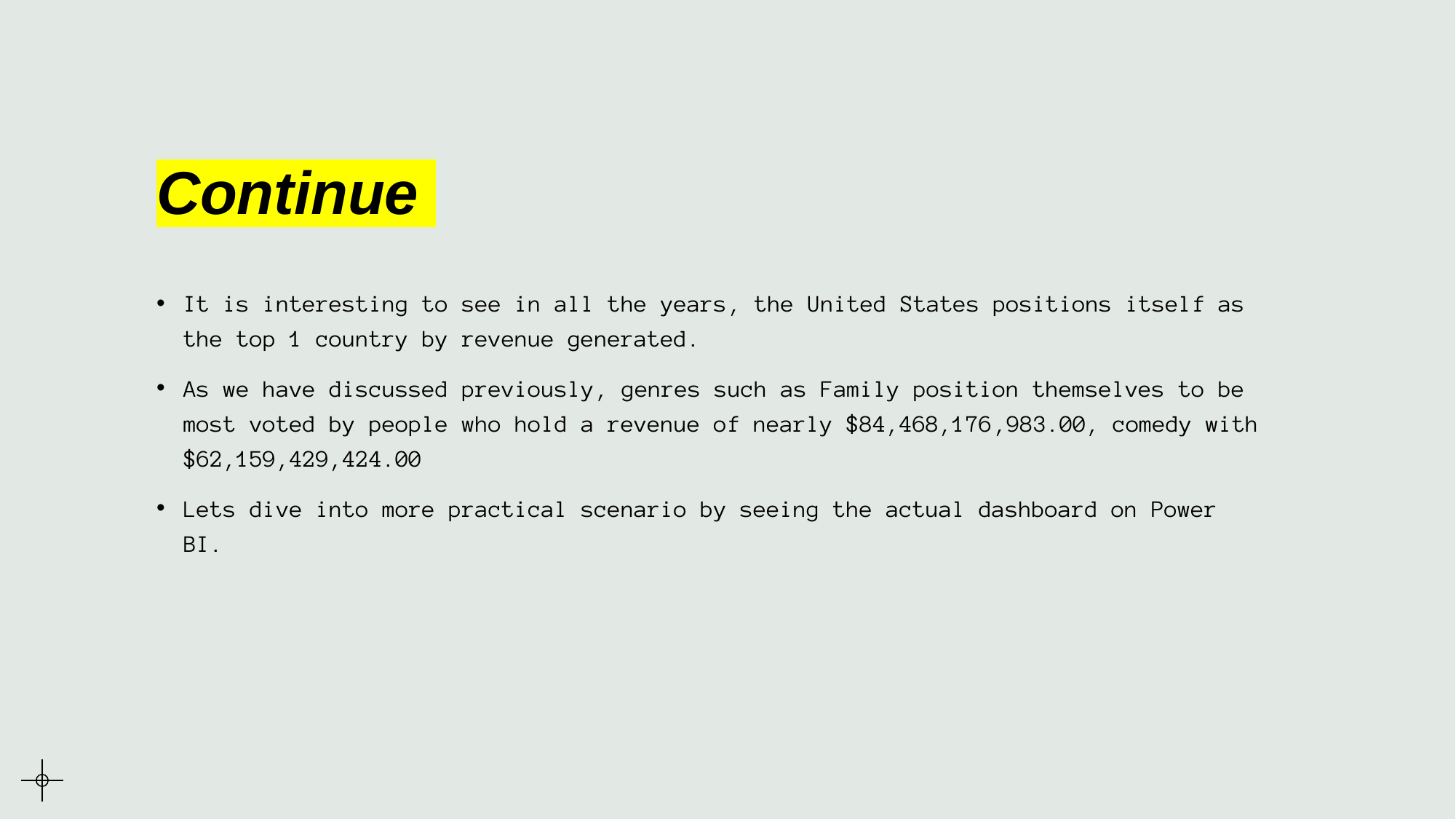

# Continue
It is interesting to see in all the years, the United States positions itself as the top 1 country by revenue generated.
As we have discussed previously, genres such as Family position themselves to be most voted by people who hold a revenue of nearly $84,468,176,983.00, comedy with $62,159,429,424.00
Lets dive into more practical scenario by seeing the actual dashboard on Power BI.